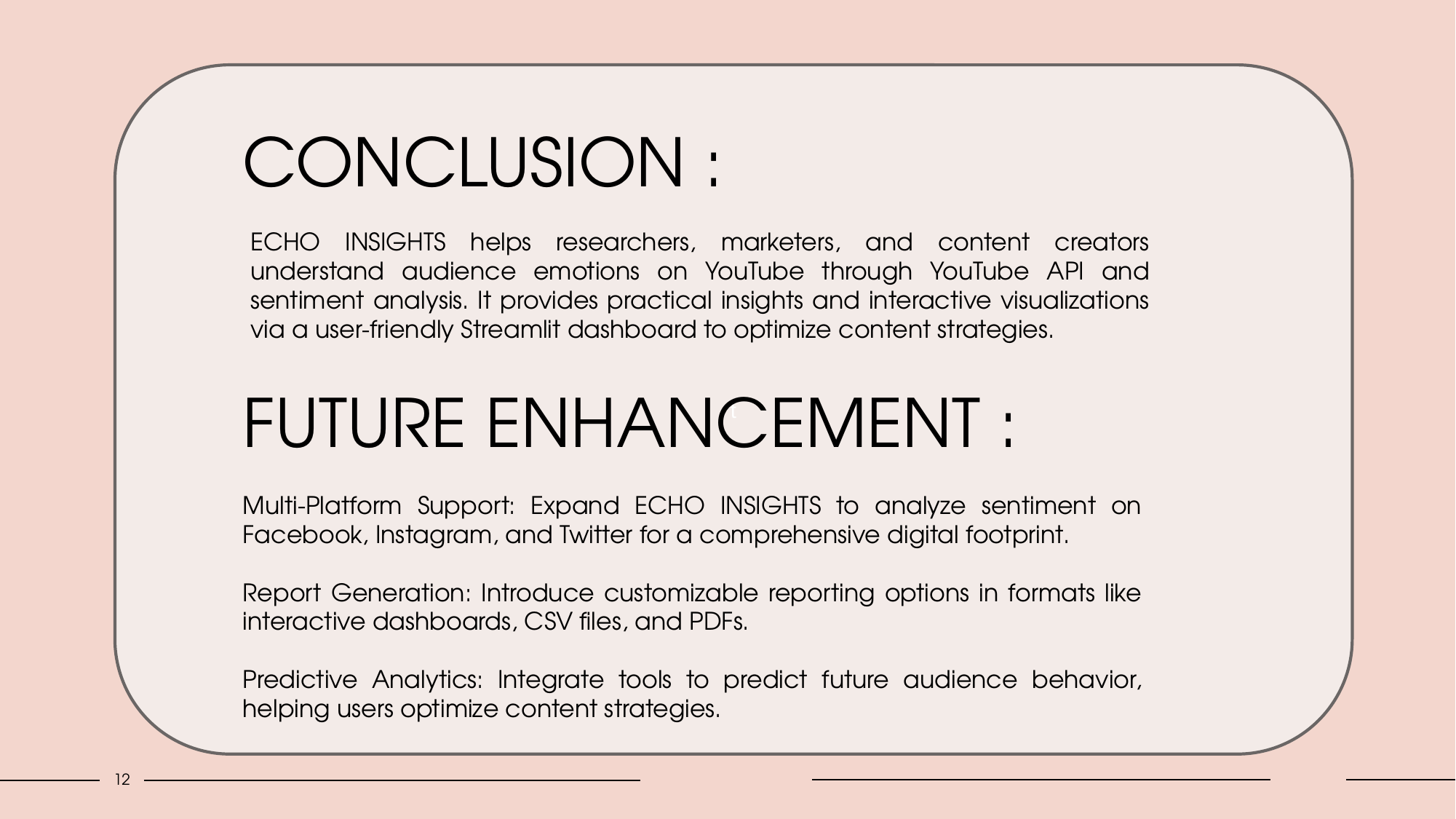

t
CONCLUSION :

ECHO INSIGHTS helps researchers, marketers, and content creators understand audience emotions on YouTube through YouTube API and sentiment analysis. It provides practical insights and interactive visualizations via a user-friendly Streamlit dashboard to optimize content strategies.
FUTURE ENHANCEMENT :
Multi-Platform Support: Expand ECHO INSIGHTS to analyze sentiment on Facebook, Instagram, and Twitter for a comprehensive digital footprint.

Report Generation: Introduce customizable reporting options in formats like interactive dashboards, CSV files, and PDFs.

Predictive Analytics: Integrate tools to predict future audience behavior, helping users optimize content strategies.
12